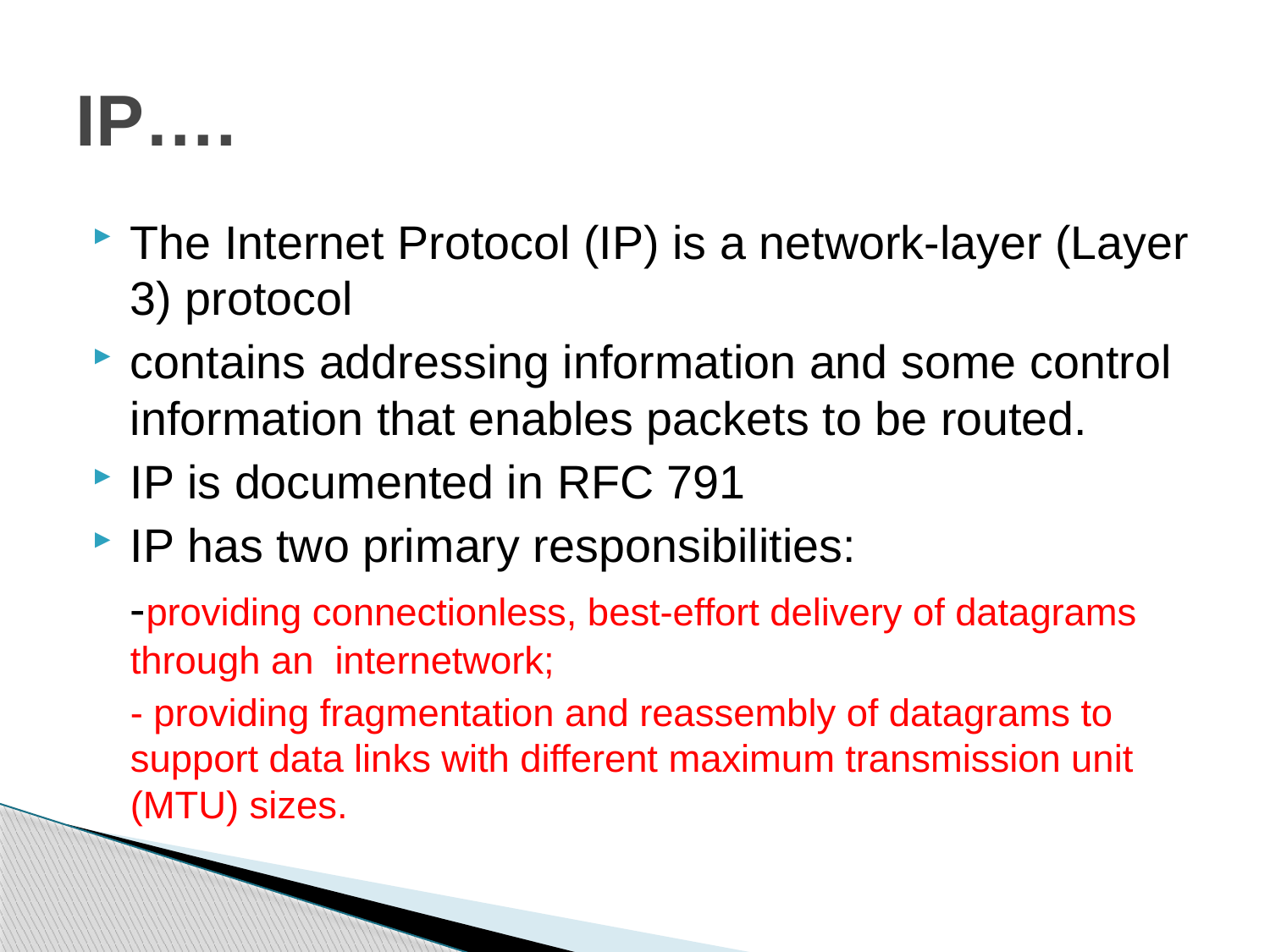

# IP….
The Internet Protocol (IP) is a network-layer (Layer 3) protocol
contains addressing information and some control information that enables packets to be routed.
IP is documented in RFC 791
IP has two primary responsibilities:
		-providing connectionless, best-effort delivery of datagrams through an  internetwork;
		- providing fragmentation and reassembly of datagrams to support data links with different maximum transmission unit (MTU) sizes.